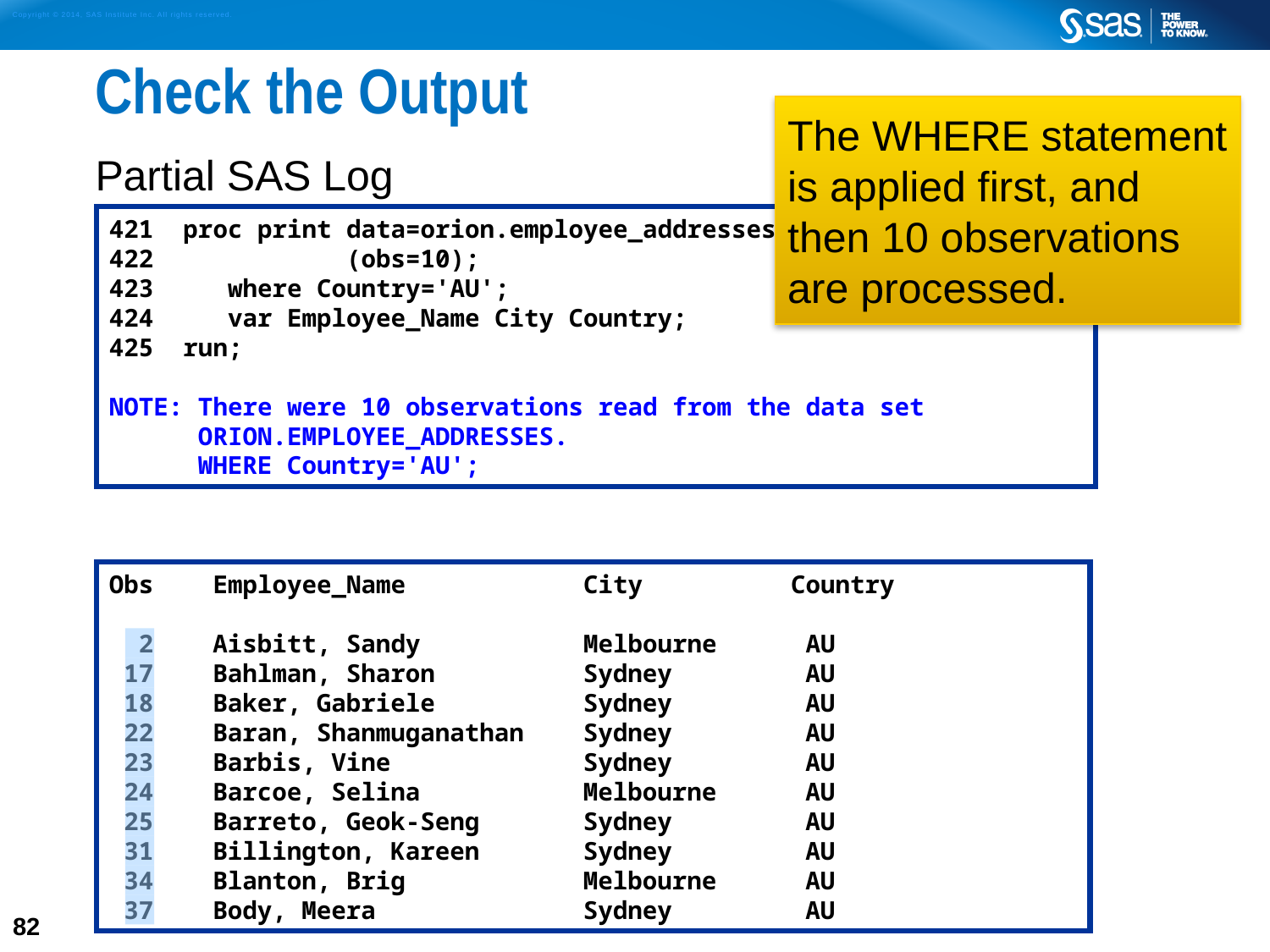

# Check the Output
The WHERE statement is applied first, and then 10 observations are processed.
Partial SAS Log

PROC PRINT Output

421  proc print data=orion.employee_addresses
422             (obs=10);
423     where Country='AU';
424     var Employee_Name City Country;
425  run;

NOTE: There were 10 observations read from the data set
      ORION.EMPLOYEE_ADDRESSES.
      WHERE Country='AU';

Obs    Employee_Name            City          Country

  2    Aisbitt, Sandy           Melbourne      AU
 17    Bahlman, Sharon          Sydney         AU
 18    Baker, Gabriele          Sydney         AU
 22    Baran, Shanmuganathan    Sydney         AU
 23    Barbis, Vine             Sydney         AU
 24    Barcoe, Selina           Melbourne      AU
 25    Barreto, Geok-Seng       Sydney         AU
 31    Billington, Kareen       Sydney         AU
 34    Blanton, Brig            Melbourne      AU
 37    Body, Meera              Sydney         AU

82